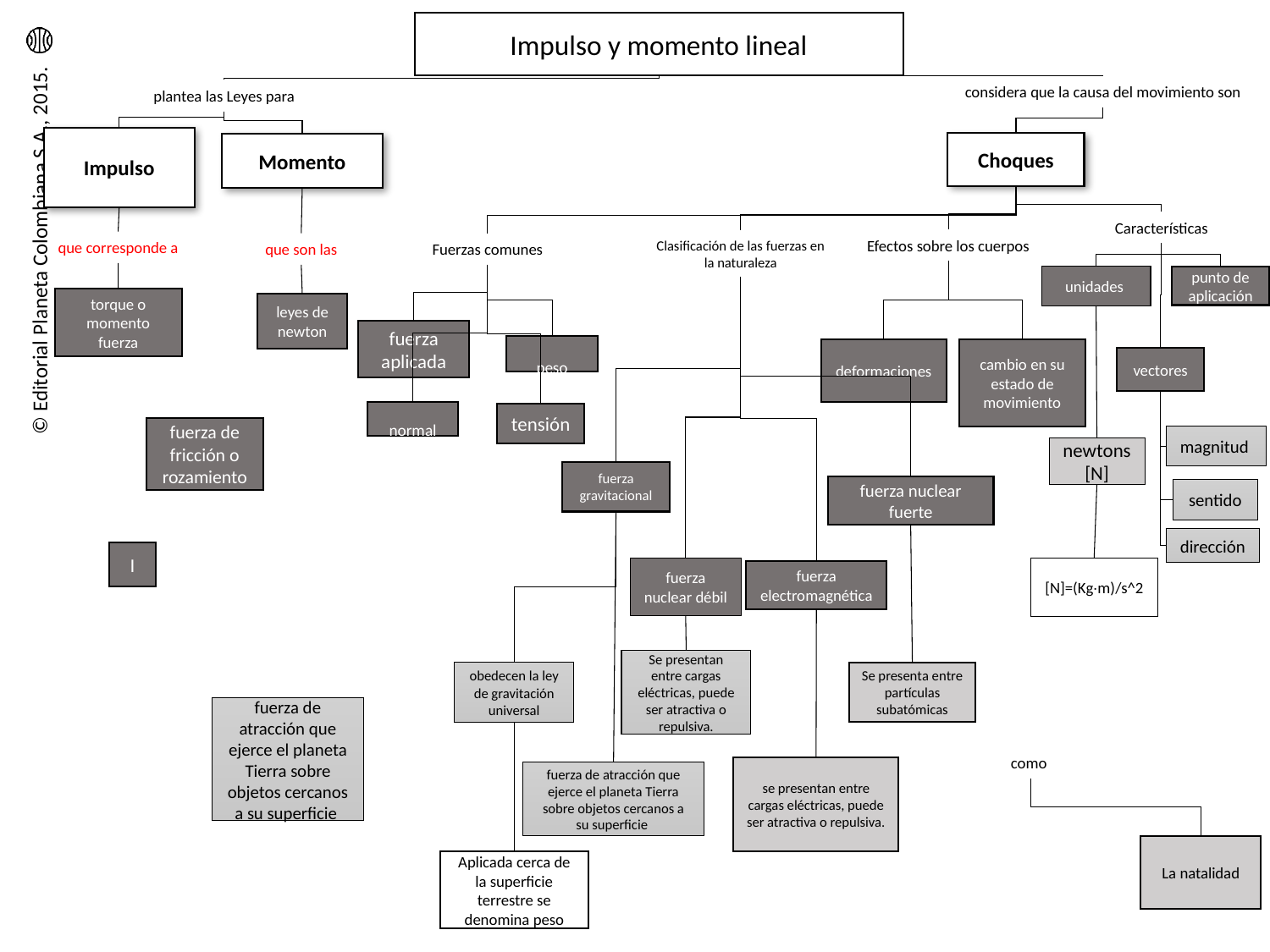

Impulso y momento lineal
considera que la causa del movimiento son
plantea las Leyes para
Impulso
Choques
Momento
Características
Efectos sobre los cuerpos
Clasificación de las fuerzas en la naturaleza
que corresponde a
que son las
Fuerzas comunes
unidades
punto de aplicación
torque o momento fuerza
leyes de newton
fuerza aplicada

peso
cambio en su estado de movimiento
deformaciones
vectores

normal
tensión
fuerza de fricción o rozamiento
magnitud
newtons [N]
fuerza gravitacional
fuerza nuclear fuerte
sentido
dirección
I
fuerza nuclear débil
[N]=(Kg∙m)/s^2
fuerza electromagnética
Se presentan entre cargas eléctricas, puede ser atractiva o repulsiva.
obedecen la ley de gravitación universal
Se presenta entre partículas subatómicas
fuerza de atracción que ejerce el planeta Tierra sobre objetos cercanos a su superficie
como
se presentan entre cargas eléctricas, puede ser atractiva o repulsiva.
fuerza de atracción que ejerce el planeta Tierra sobre objetos cercanos a su superficie
La natalidad
Aplicada cerca de la superficie terrestre se denomina peso